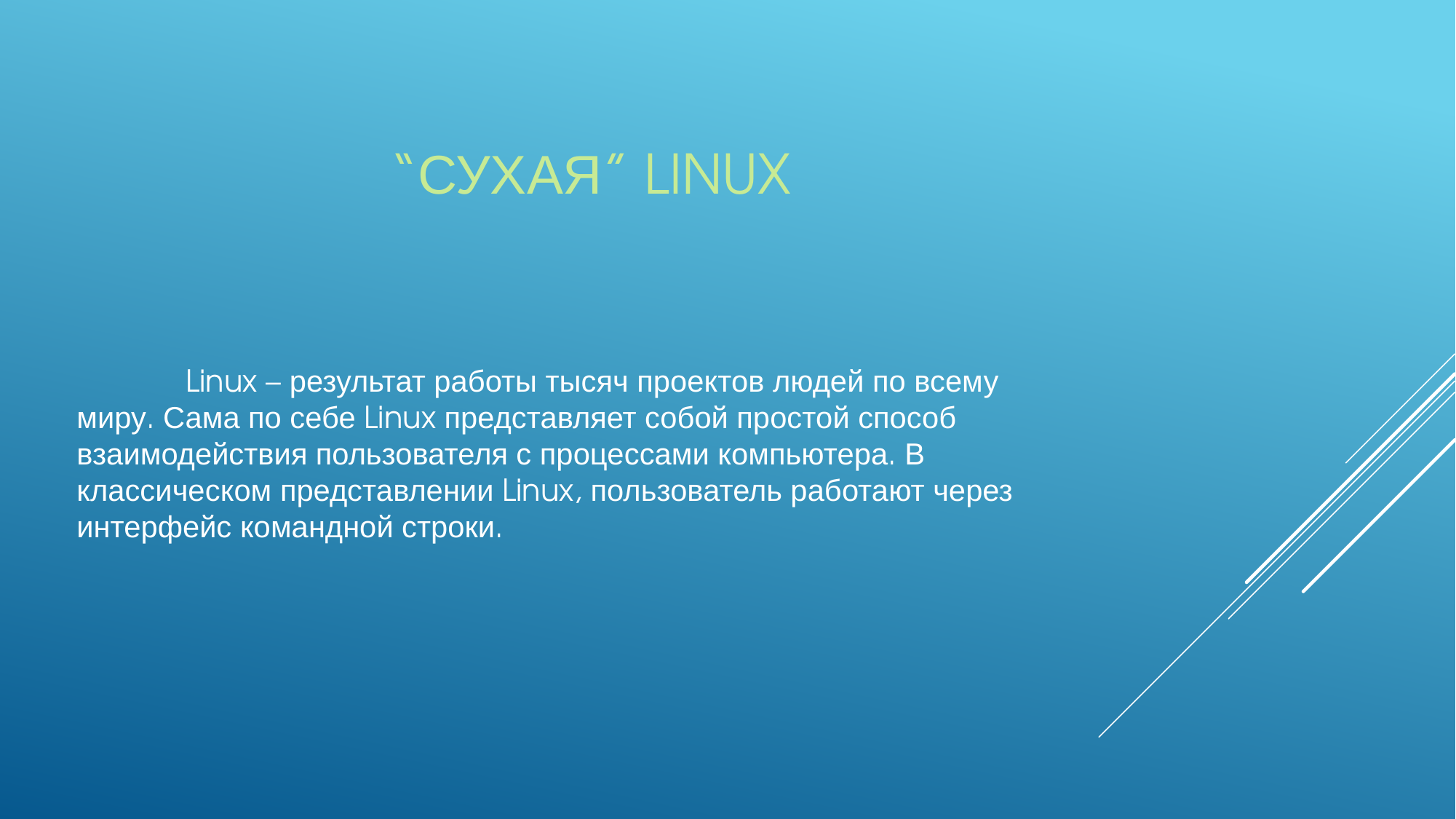

# “Сухая” linux
	Linux – результат работы тысяч проектов людей по всему миру. Сама по себе Linux представляет собой простой способ взаимодействия пользователя с процессами компьютера. В классическом представлении Linux, пользователь работают через интерфейс командной строки.